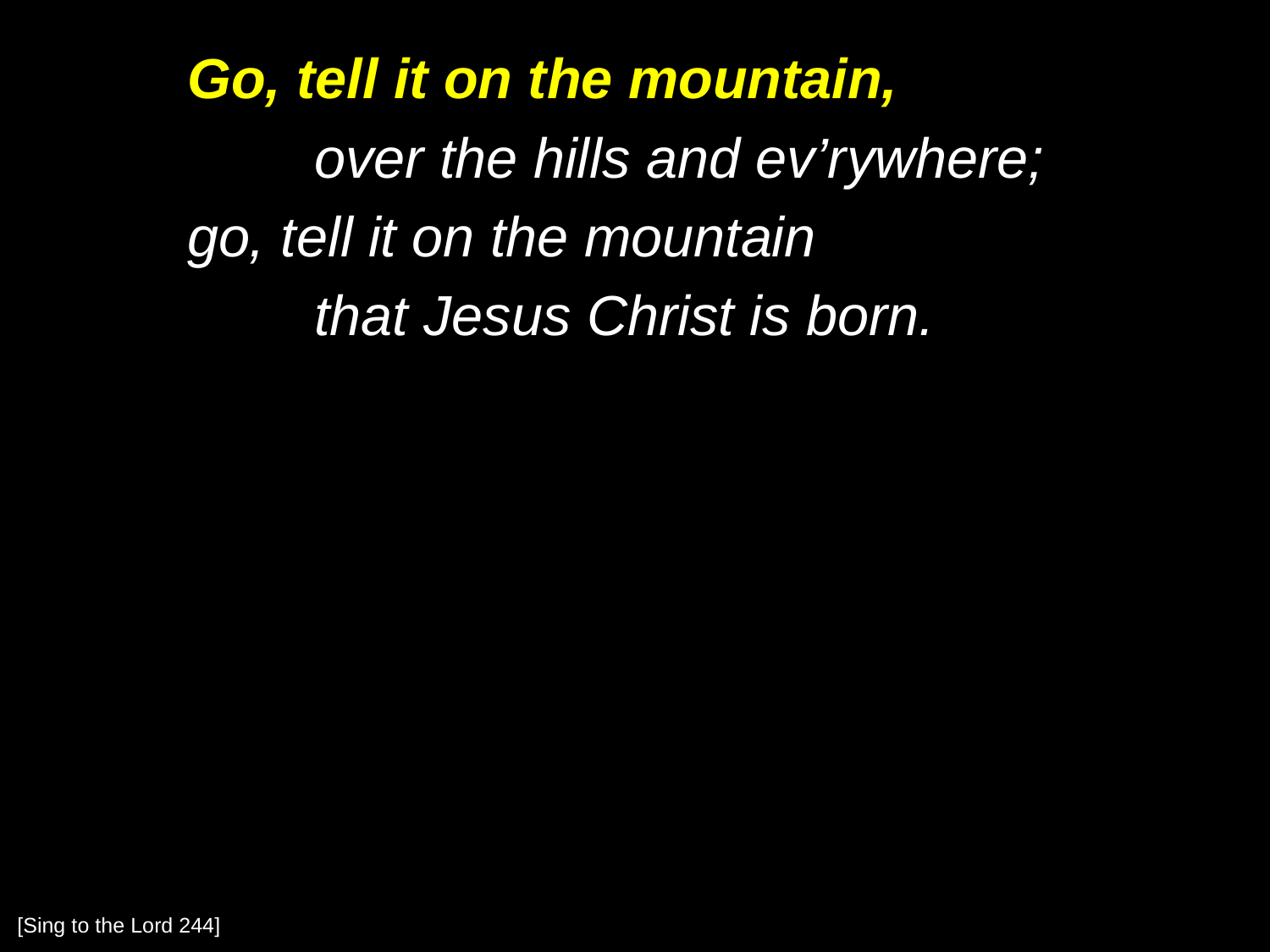

Go, tell it on the mountain,
		over the hills and ev’rywhere;
	go, tell it on the mountain
		that Jesus Christ is born.
[Sing to the Lord 244]